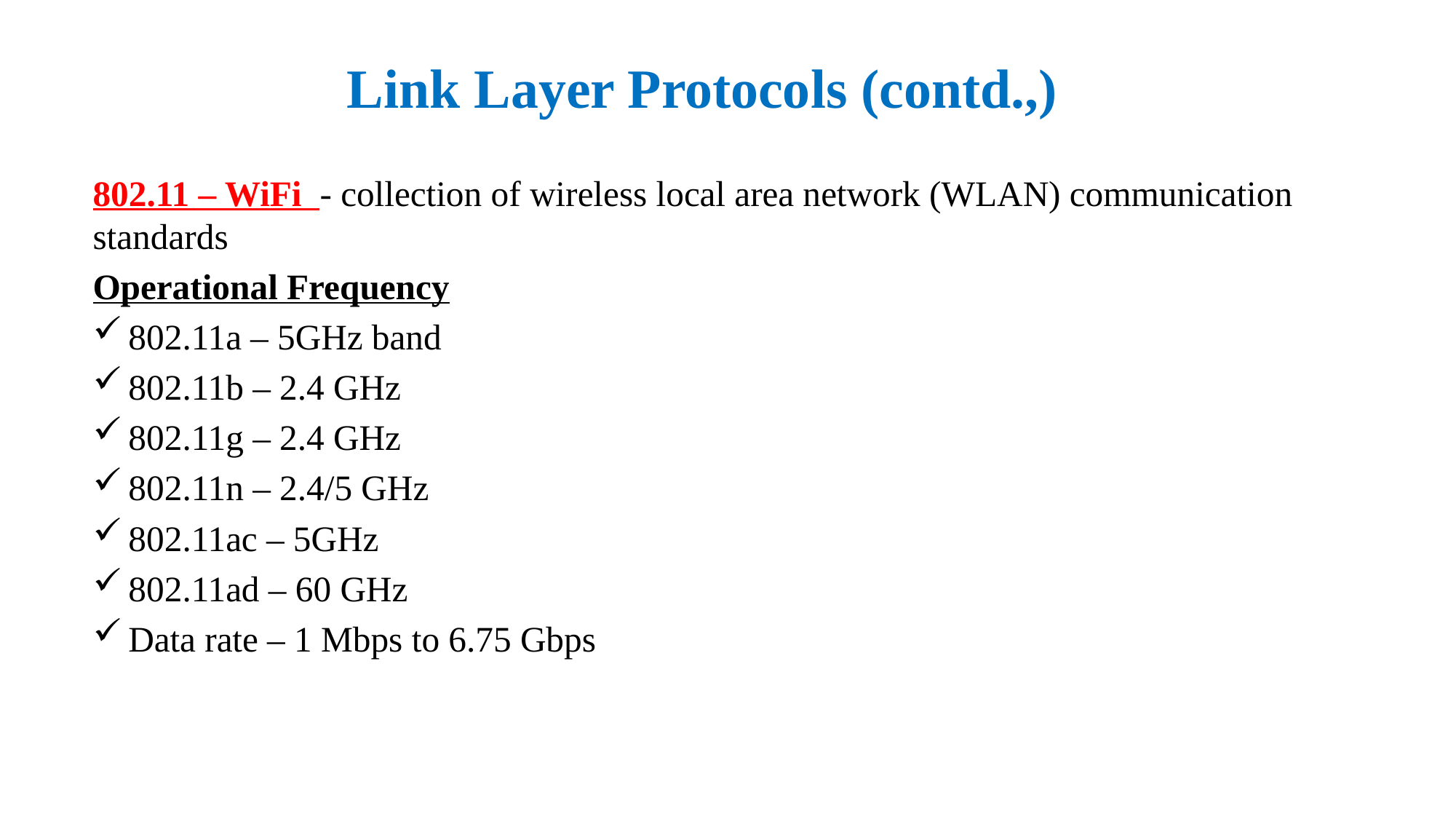

# Link Layer Protocols (contd.,)
802.11 – WiFi  - collection of wireless local area network (WLAN) communication standards
Operational Frequency
802.11a – 5GHz band
802.11b – 2.4 GHz
802.11g – 2.4 GHz
802.11n – 2.4/5 GHz
802.11ac – 5GHz
802.11ad – 60 GHz
Data rate – 1 Mbps to 6.75 Gbps